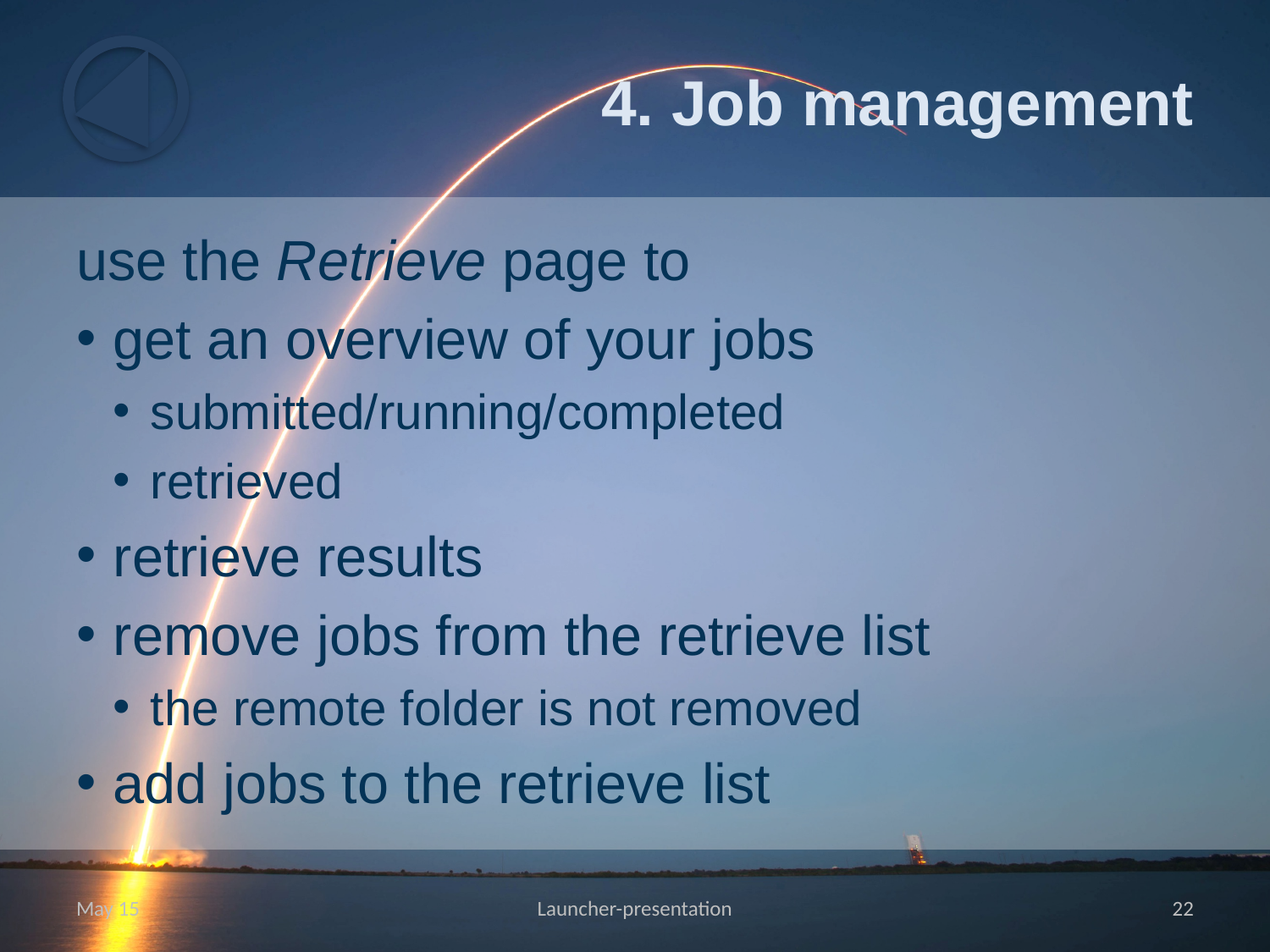

# 4. Job management
use the Retrieve page to
get an overview of your jobs
submitted/running/completed
retrieved
retrieve results
remove jobs from the retrieve list
the remote folder is not removed
add jobs to the retrieve list

May 15
Launcher-presentation
22